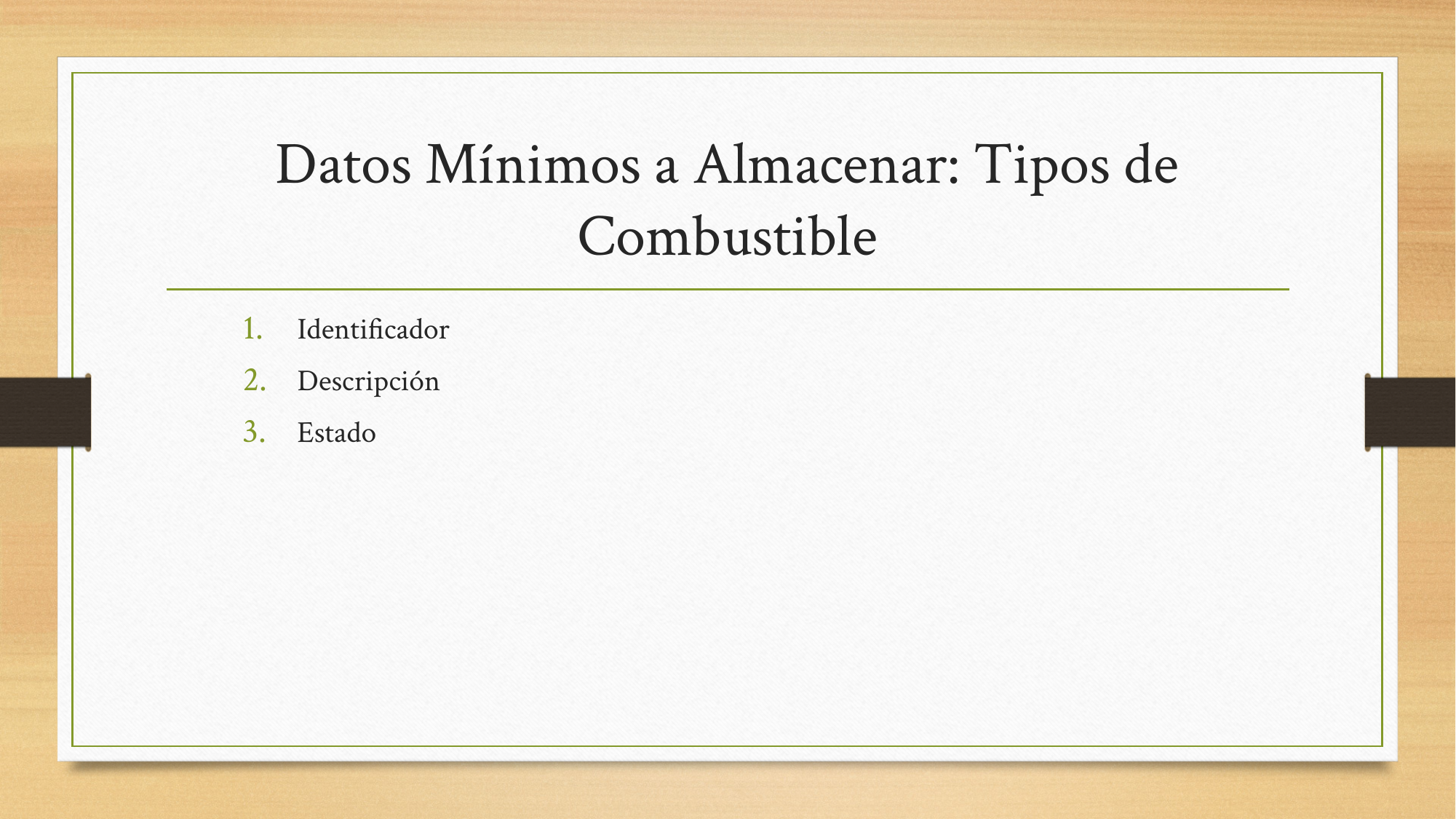

# Datos Mínimos a Almacenar: Tipos de Combustible
Identificador
Descripción
Estado